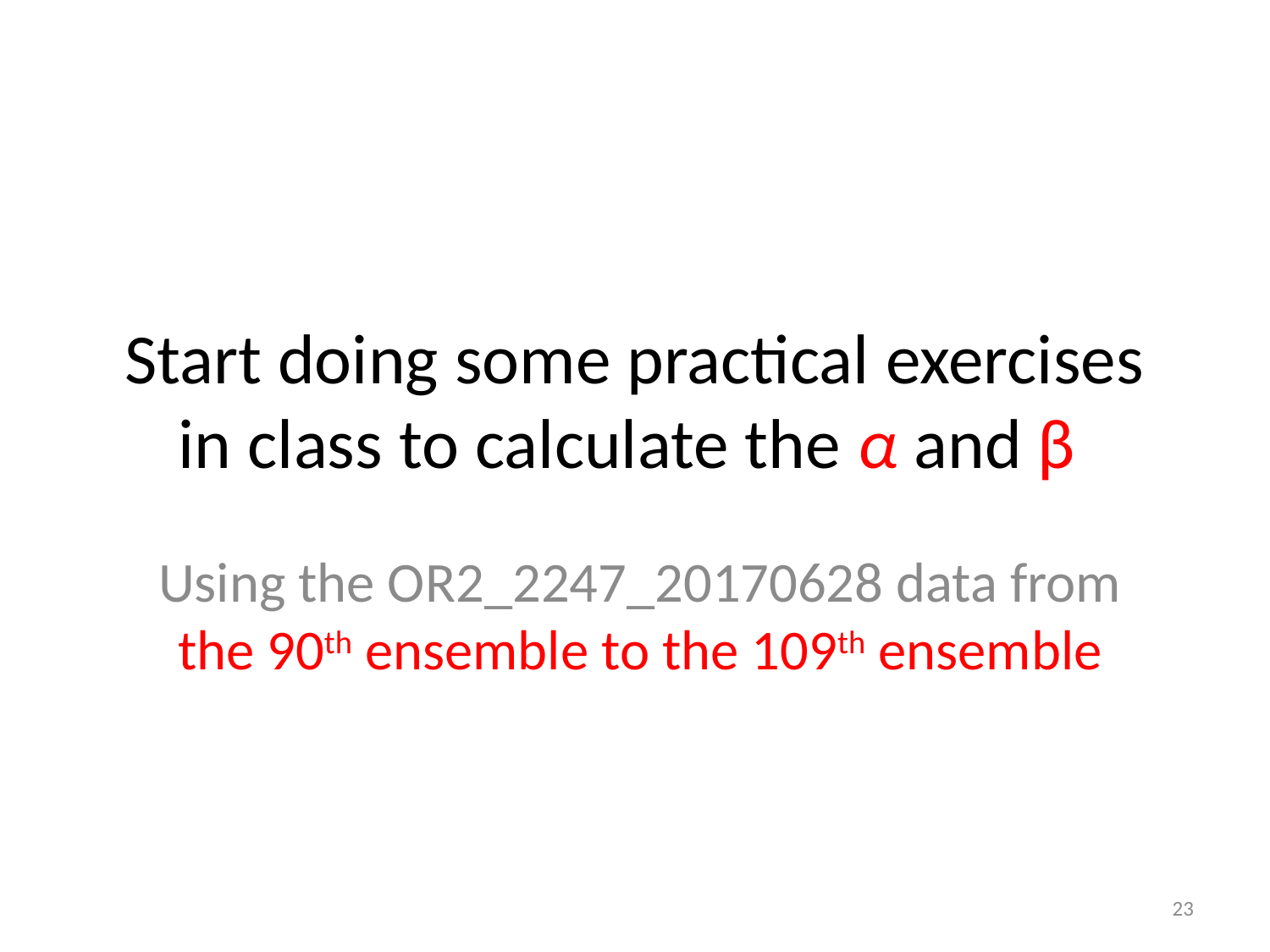

# Start doing some practical exercises in class to calculate the α and β
Using the OR2_2247_20170628 data from the 90th ensemble to the 109th ensemble
23